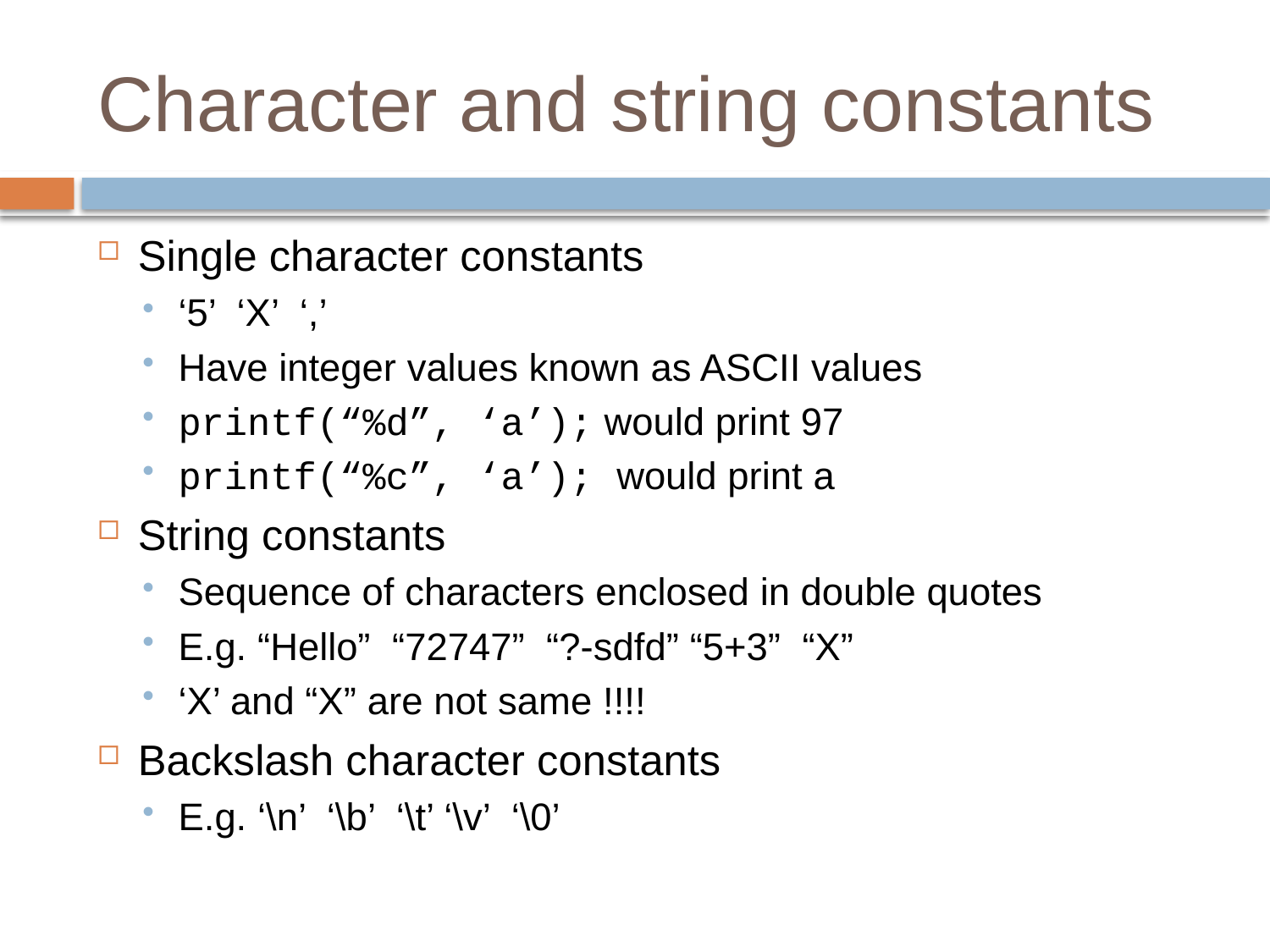

# Character and string constants
Single character constants
‘5’  ‘X’  ‘,’
Have integer values known as ASCII values
printf(“%d”, ‘a’); would print 97
printf(“%c”, ‘a’); would print a
String constants
Sequence of characters enclosed in double quotes
E.g. “Hello”  “72747”  “?-sdfd” “5+3”  “X”
‘X’ and “X” are not same !!!!
Backslash character constants
E.g. ‘\n’  ‘\b’  ‘\t’ ‘\v’  ‘\0’